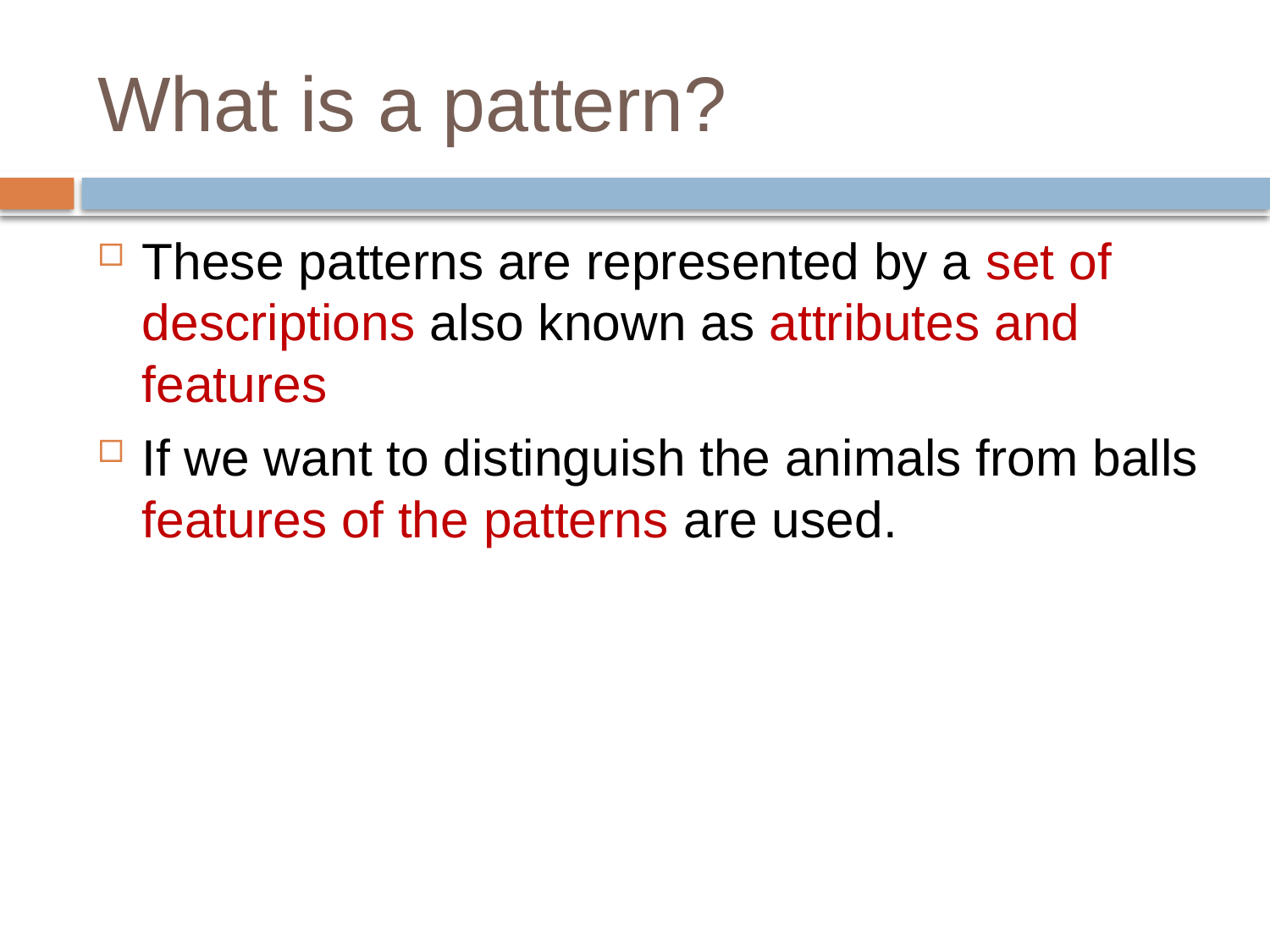

# What is a pattern?
These patterns are represented by a set of descriptions also known as attributes and features
If we want to distinguish the animals from balls features of the patterns are used.